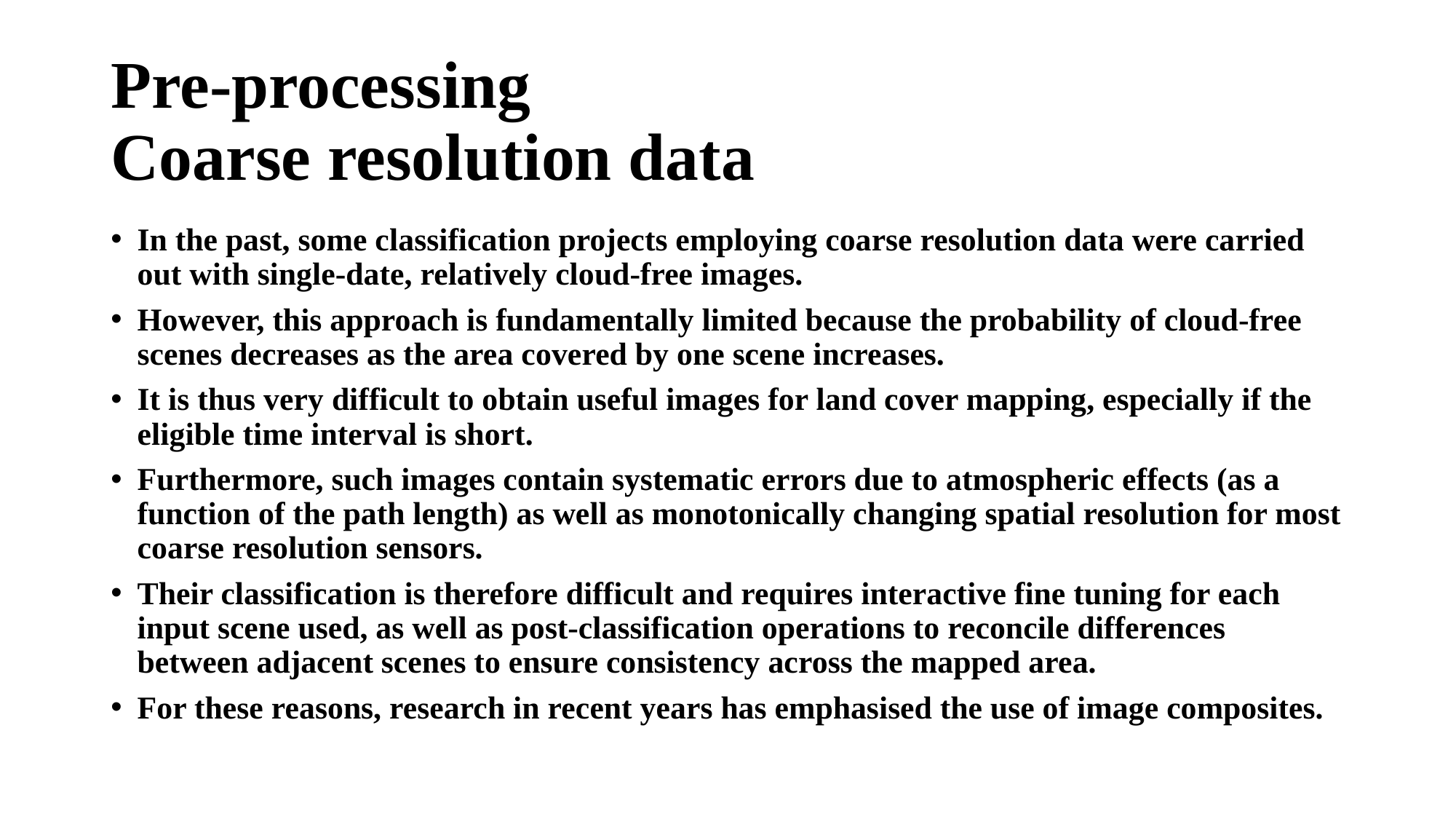

# Pre-processing Coarse resolution data
In the past, some classification projects employing coarse resolution data were carried out with single-date, relatively cloud-free images.
However, this approach is fundamentally limited because the probability of cloud-free scenes decreases as the area covered by one scene increases.
It is thus very difficult to obtain useful images for land cover mapping, especially if the eligible time interval is short.
Furthermore, such images contain systematic errors due to atmospheric effects (as a function of the path length) as well as monotonically changing spatial resolution for most coarse resolution sensors.
Their classification is therefore difficult and requires interactive fine tuning for each input scene used, as well as post-classification operations to reconcile differences between adjacent scenes to ensure consistency across the mapped area.
For these reasons, research in recent years has emphasised the use of image composites.